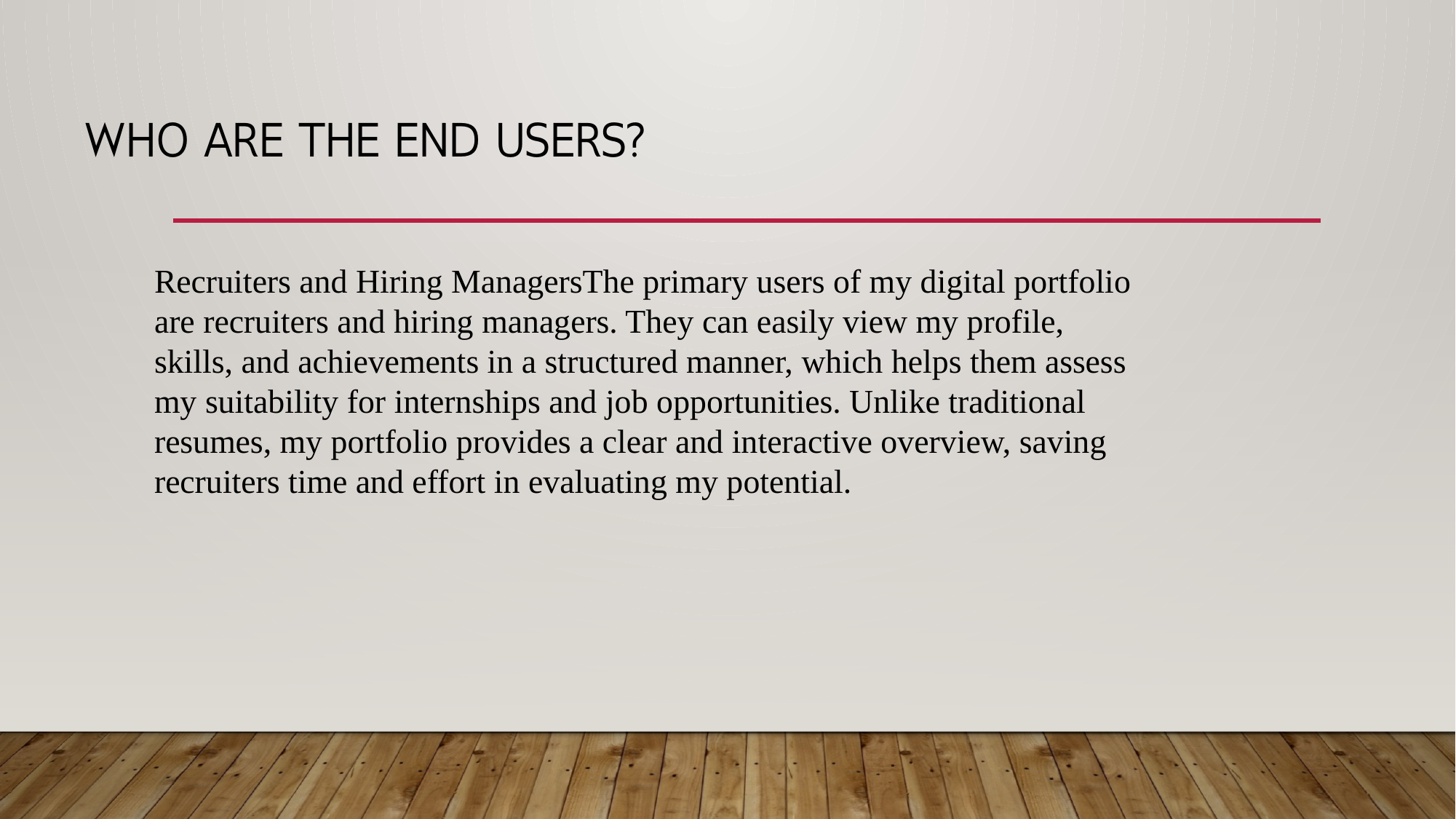

# WHO ARE THE END USERS?
Recruiters and Hiring ManagersThe primary users of my digital portfolio are recruiters and hiring managers. They can easily view my profile, skills, and achievements in a structured manner, which helps them assess my suitability for internships and job opportunities. Unlike traditional resumes, my portfolio provides a clear and interactive overview, saving recruiters time and effort in evaluating my potential.